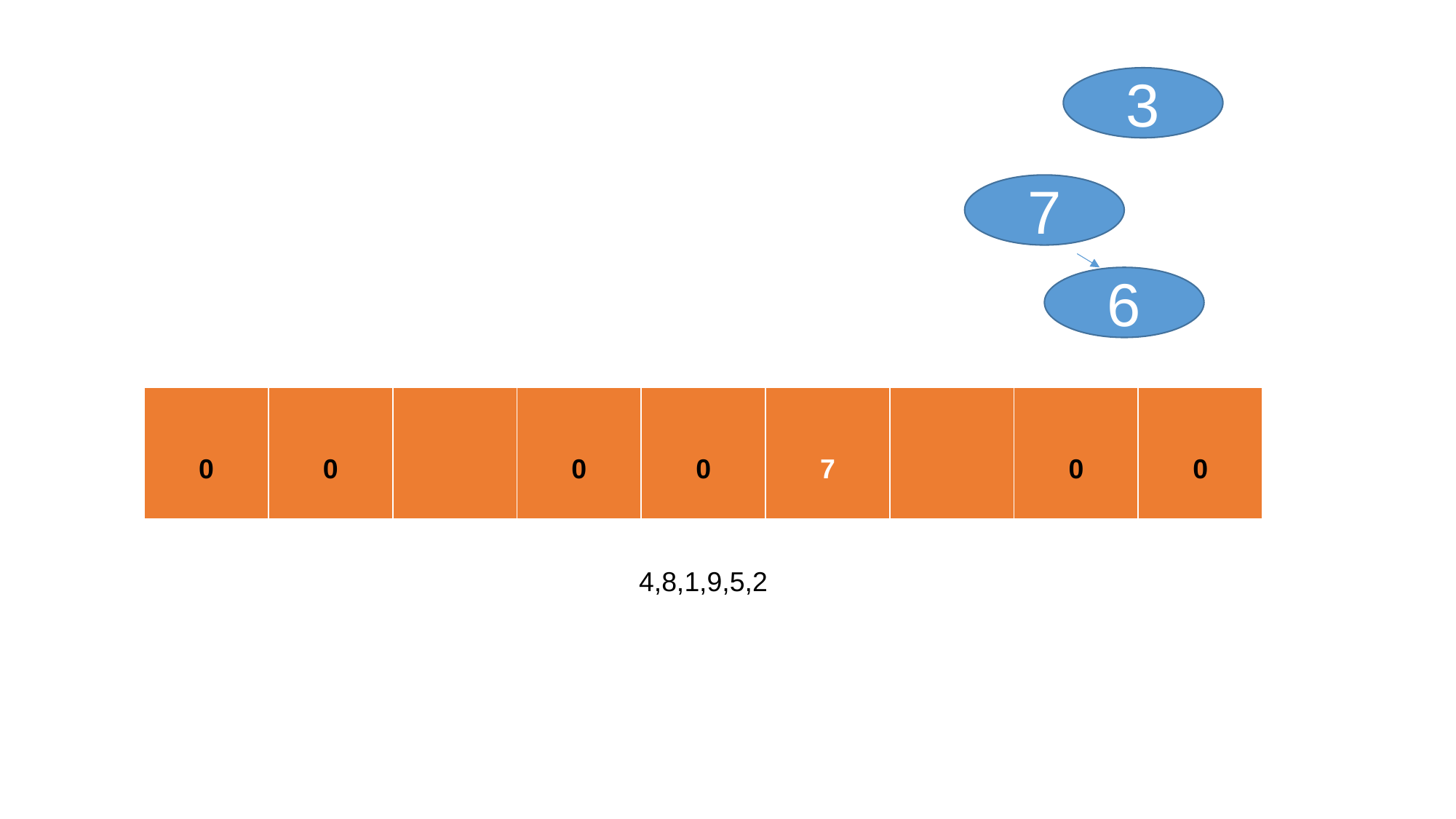

3
7
6
| 0 | 0 |  | 0 | 0 | 7 |  | 0 | 0 |
| --- | --- | --- | --- | --- | --- | --- | --- | --- |
4,8,1,9,5,2